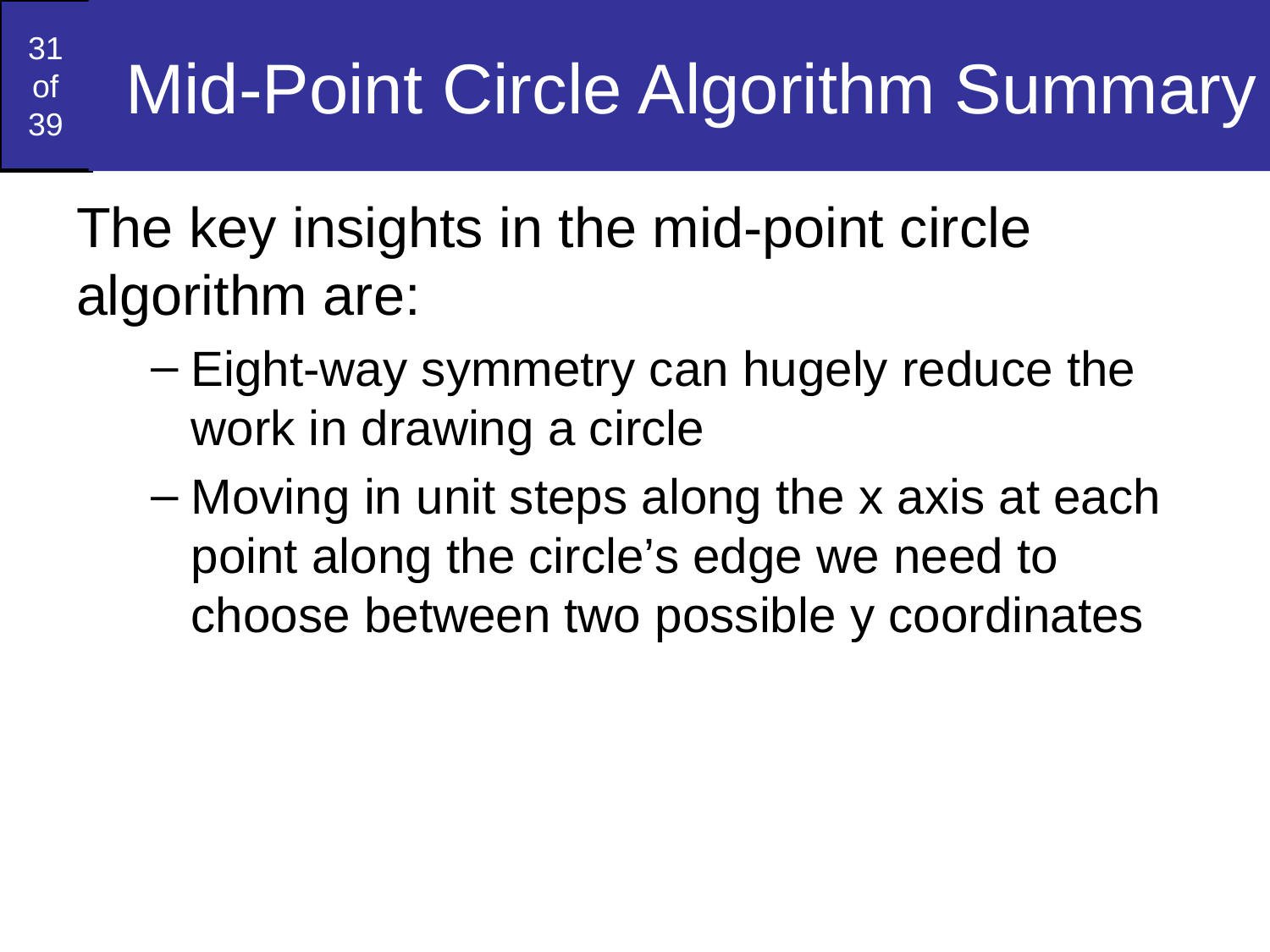

# Mid-Point Circle Algorithm Summary
The key insights in the mid-point circle algorithm are:
Eight-way symmetry can hugely reduce the work in drawing a circle
Moving in unit steps along the x axis at each point along the circle’s edge we need to choose between two possible y coordinates